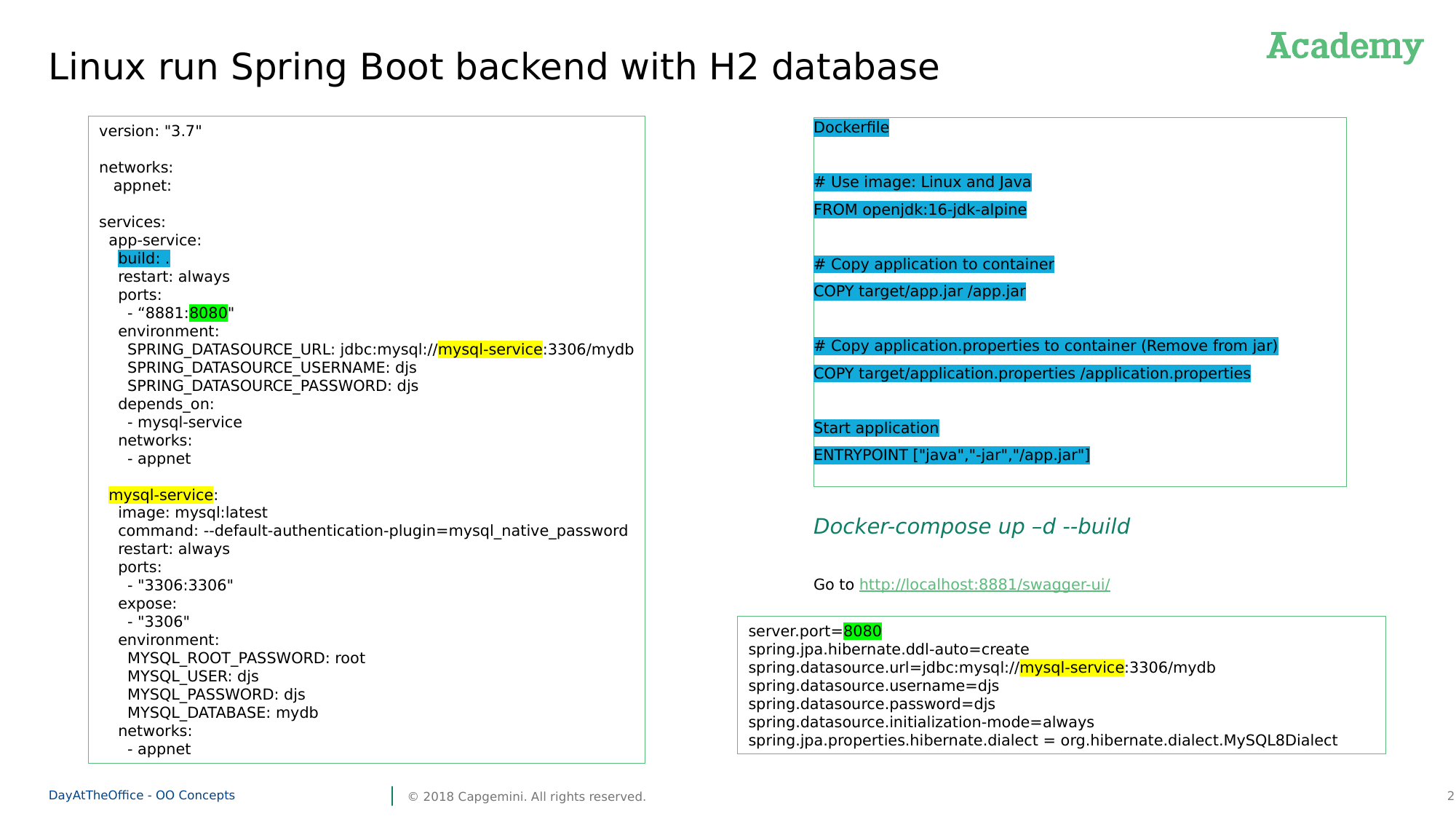

# Linux run Spring Boot backend with H2 database
version: "3.7"

networks:
   appnet:

services:
  app-service:
    build: .
    restart: always
    ports:
      - “8881:8080"
    environment:
      SPRING_DATASOURCE_URL: jdbc:mysql://mysql-service:3306/mydb
      SPRING_DATASOURCE_USERNAME: djs
      SPRING_DATASOURCE_PASSWORD: djs
    depends_on:
      - mysql-service
    networks:
      - appnet

  mysql-service:
    image: mysql:latest
    command: --default-authentication-plugin=mysql_native_password
    restart: always
    ports:
      - "3306:3306"
    expose:
      - "3306"
    environment:
      MYSQL_ROOT_PASSWORD: root
      MYSQL_USER: djs
      MYSQL_PASSWORD: djs
      MYSQL_DATABASE: mydb
    networks:
      - appnet
Dockerfile

# Use image: Linux and Java
FROM openjdk:16-jdk-alpine

# Copy application to container
COPY target/app.jar /app.jar

# Copy application.properties to container (Remove from jar)
COPY target/application.properties /application.properties

Start application
ENTRYPOINT ["java","-jar","/app.jar"]
Docker-compose up –d --build

Go to http://localhost:8881/swagger-ui/

server.port=8080
spring.jpa.hibernate.ddl-auto=create
spring.datasource.url=jdbc:mysql://mysql-service:3306/mydb
spring.datasource.username=djs
spring.datasource.password=djs
spring.datasource.initialization-mode=always
spring.jpa.properties.hibernate.dialect = org.hibernate.dialect.MySQL8Dialect